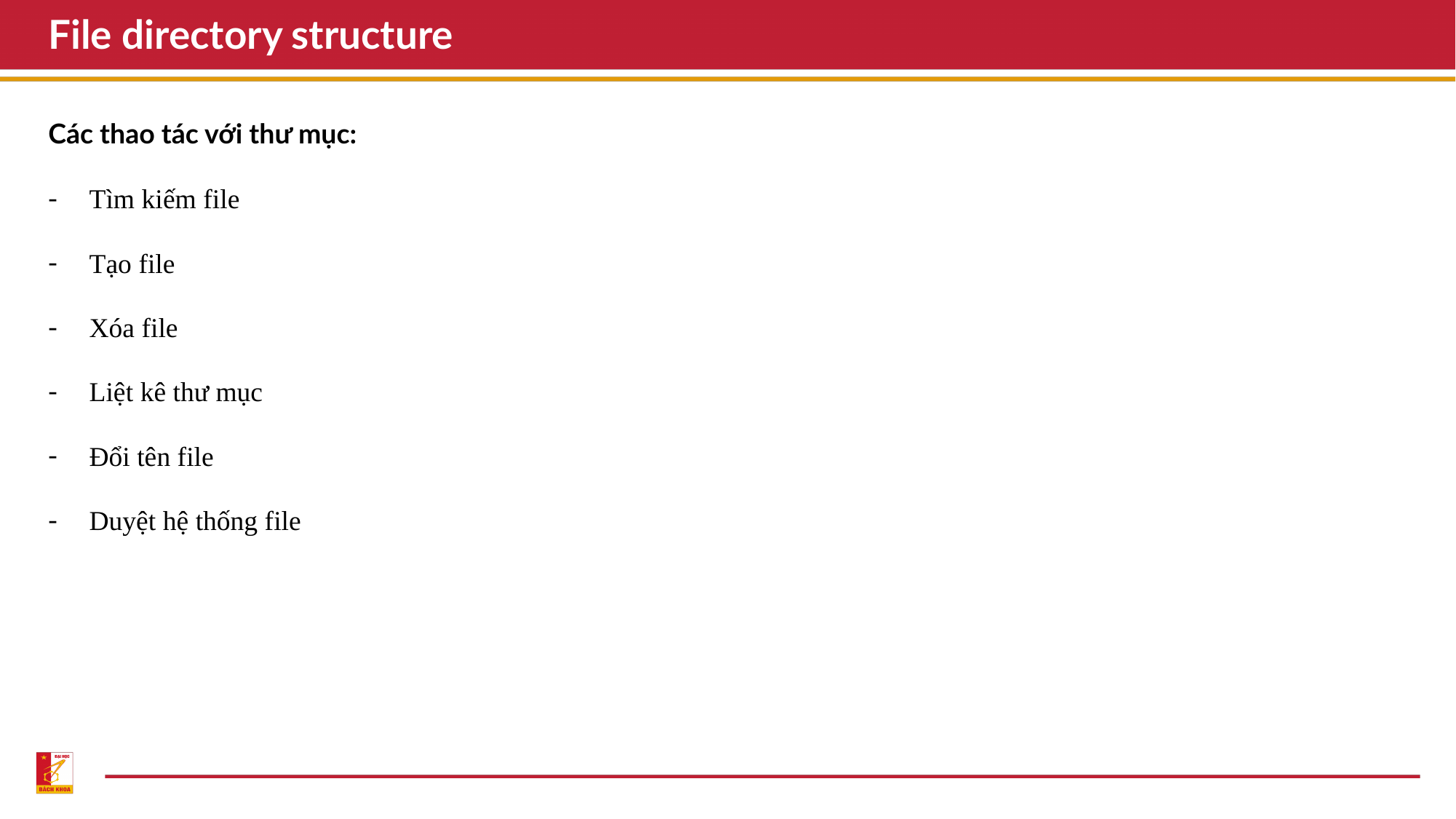

# File directory structure
Các thao tác với thư mục:
Tìm kiếm file
Tạo file
Xóa file
Liệt kê thư mục
Đổi tên file
Duyệt hệ thống file